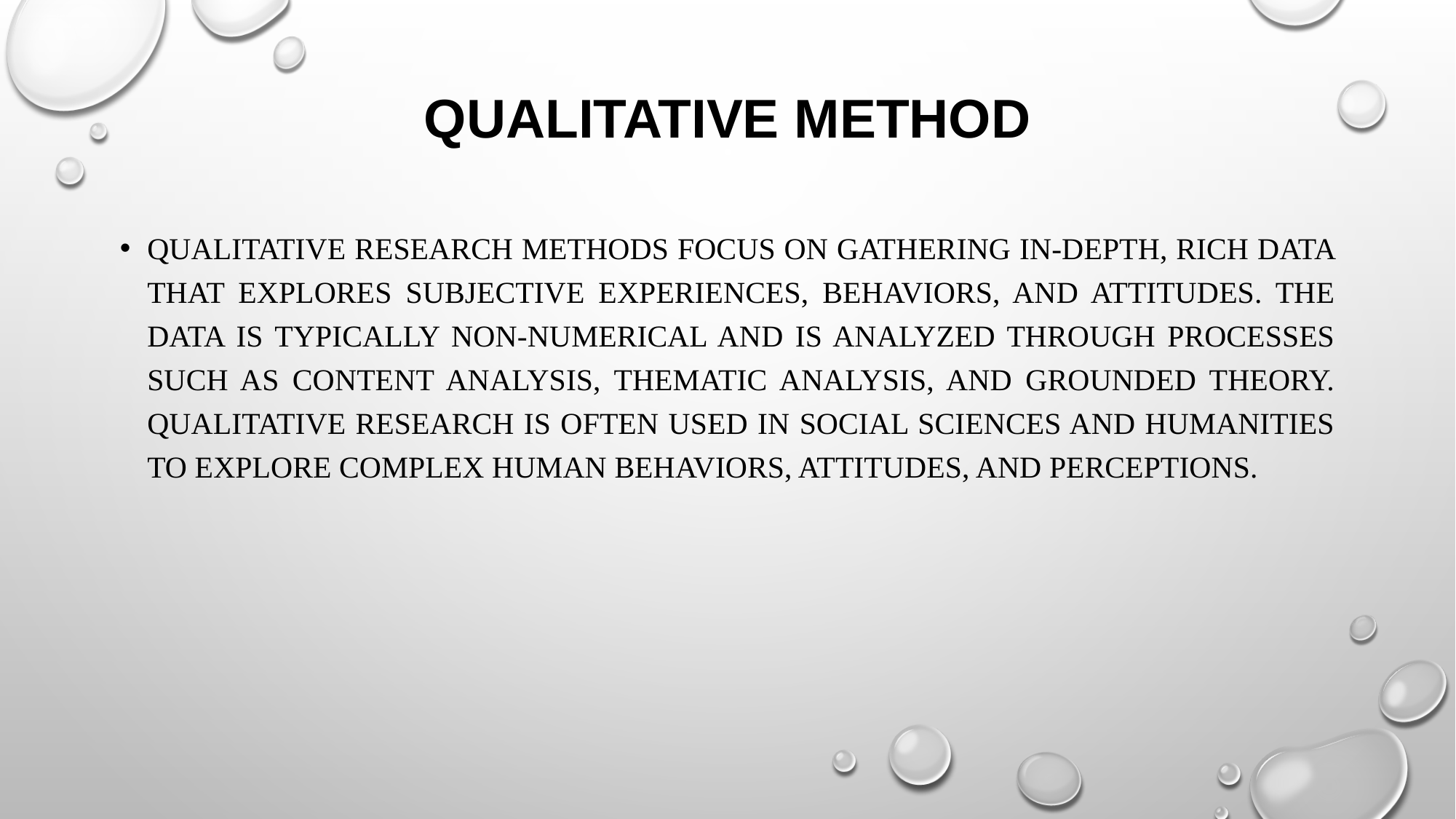

# qualitative method
Qualitative research methods focus on gathering in-depth, rich data that explores subjective experiences, behaviors, and attitudes. The data is typically non-numerical and is analyzed through processes such as content analysis, thematic analysis, and grounded theory. Qualitative research is often used in social sciences and humanities to explore complex human behaviors, attitudes, and perceptions.